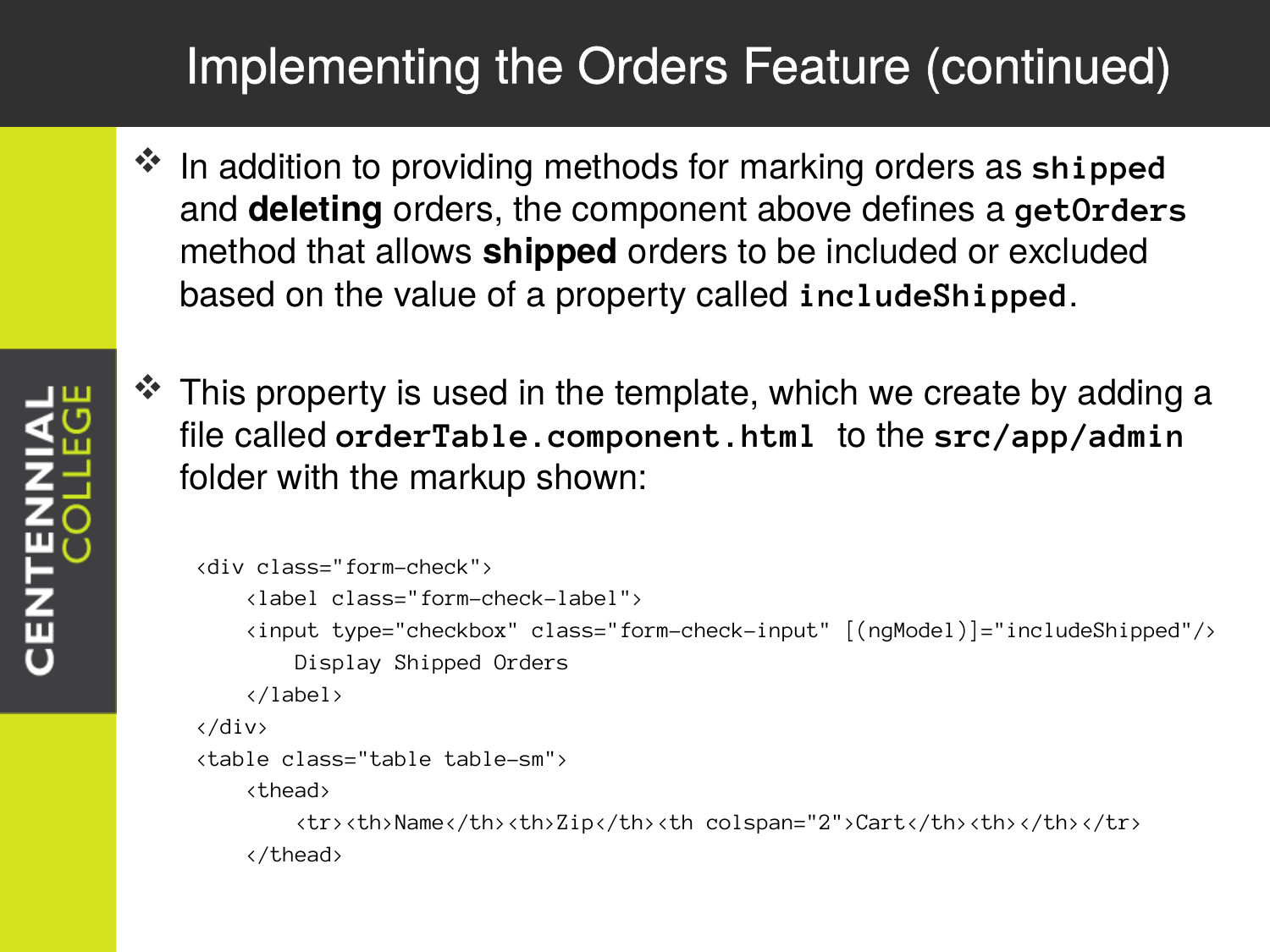

# Implementing the Orders Feature (continued)
In addition to providing methods for marking orders as shipped and deleting orders, the component above defines a getOrders method that allows shipped orders to be included or excluded based on the value of a property called includeShipped.

This property is used in the template, which we create by adding a file called orderTable.component.html to the src/app/admin folder with the markup shown:

<div class="form-check">
    <label class="form-check-label">
    <input type="checkbox" class="form-check-input" [(ngModel)]="includeShipped"/>
        Display Shipped Orders
    </label>
</div>
<table class="table table-sm">
    <thead>
        <tr><th>Name</th><th>Zip</th><th colspan="2">Cart</th><th></th></tr>
    </thead>